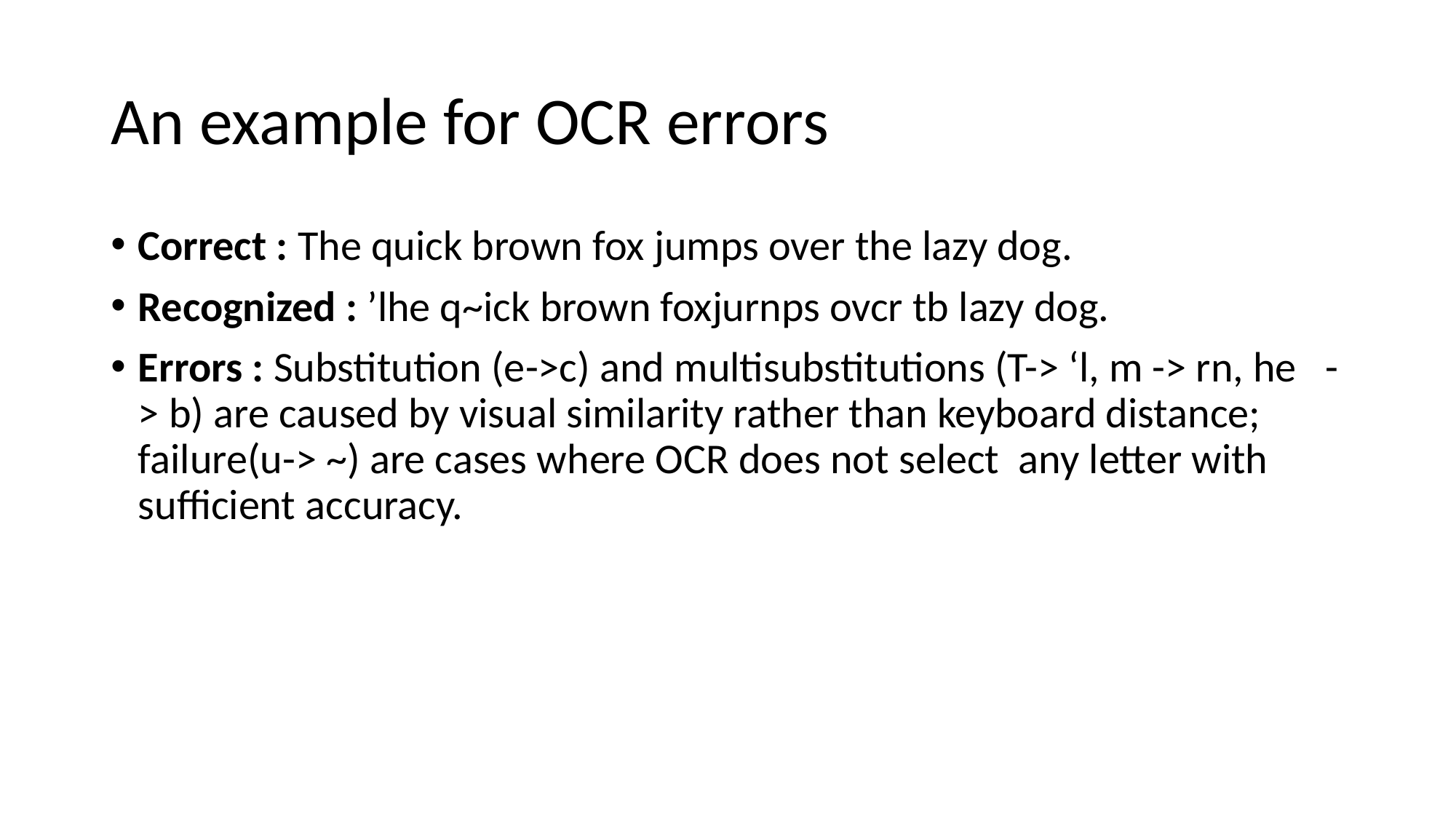

# An example for OCR errors
Correct : The quick brown fox jumps over the lazy dog.
Recognized : ’lhe q~ick brown foxjurnps ovcr tb lazy dog.
Errors : Substitution (e->c) and multisubstitutions (T-> ‘l, m -> rn, he   -> b) are caused by visual similarity rather than keyboard distance; failure(u-> ~) are cases where OCR does not select  any letter with sufficient accuracy.